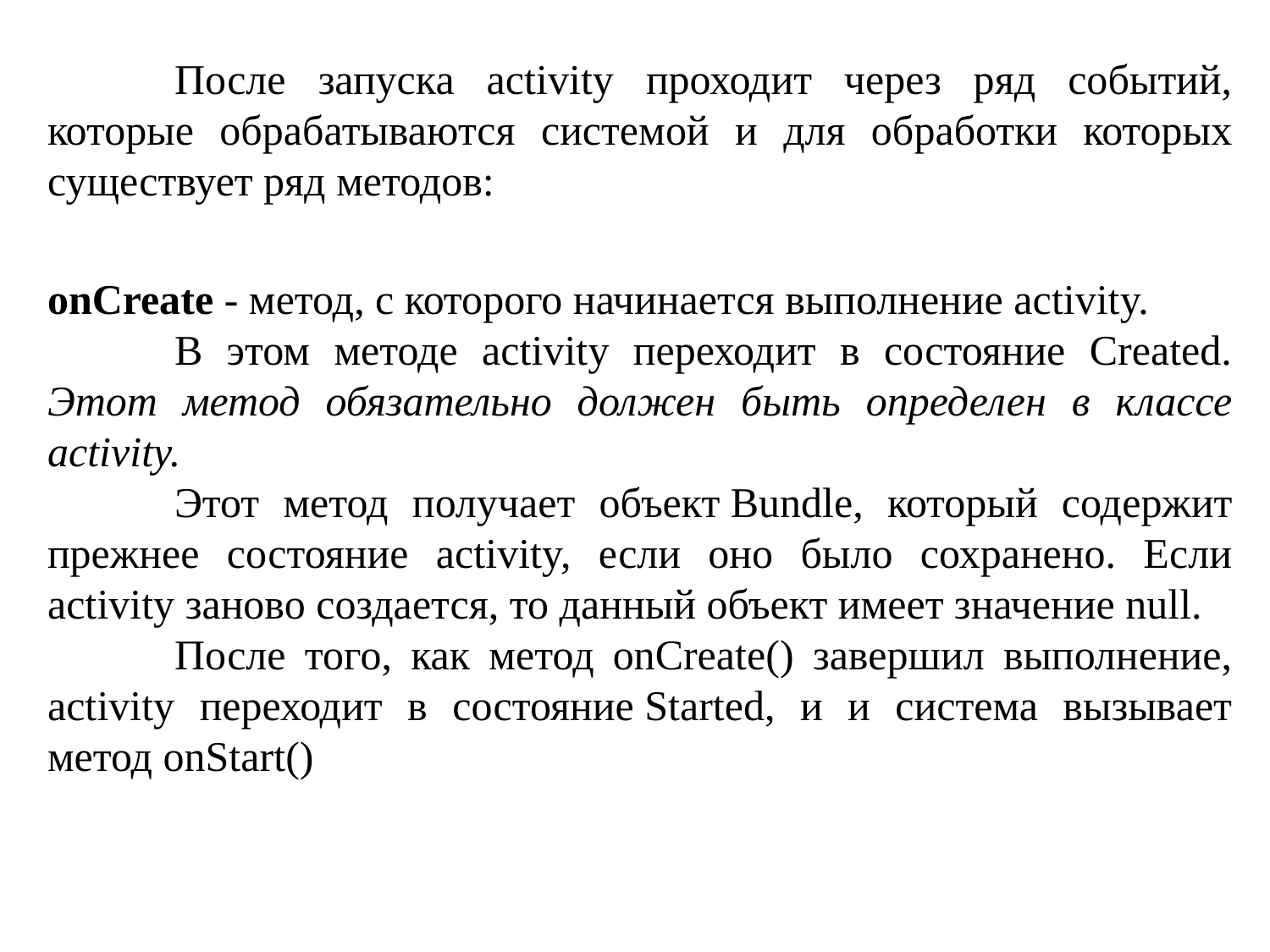

После запуска activity проходит через ряд событий, которые обрабатываются системой и для обработки которых существует ряд методов:
onCreate - метод, с которого начинается выполнение activity.
	В этом методе activity переходит в состояние Created. Этот метод обязательно должен быть определен в классе activity.
	Этот метод получает объект Bundle, который содержит прежнее состояние activity, если оно было сохранено. Если activity заново создается, то данный объект имеет значение null.
	После того, как метод onCreate() завершил выполнение, activity переходит в состояние Started, и и система вызывает метод onStart()